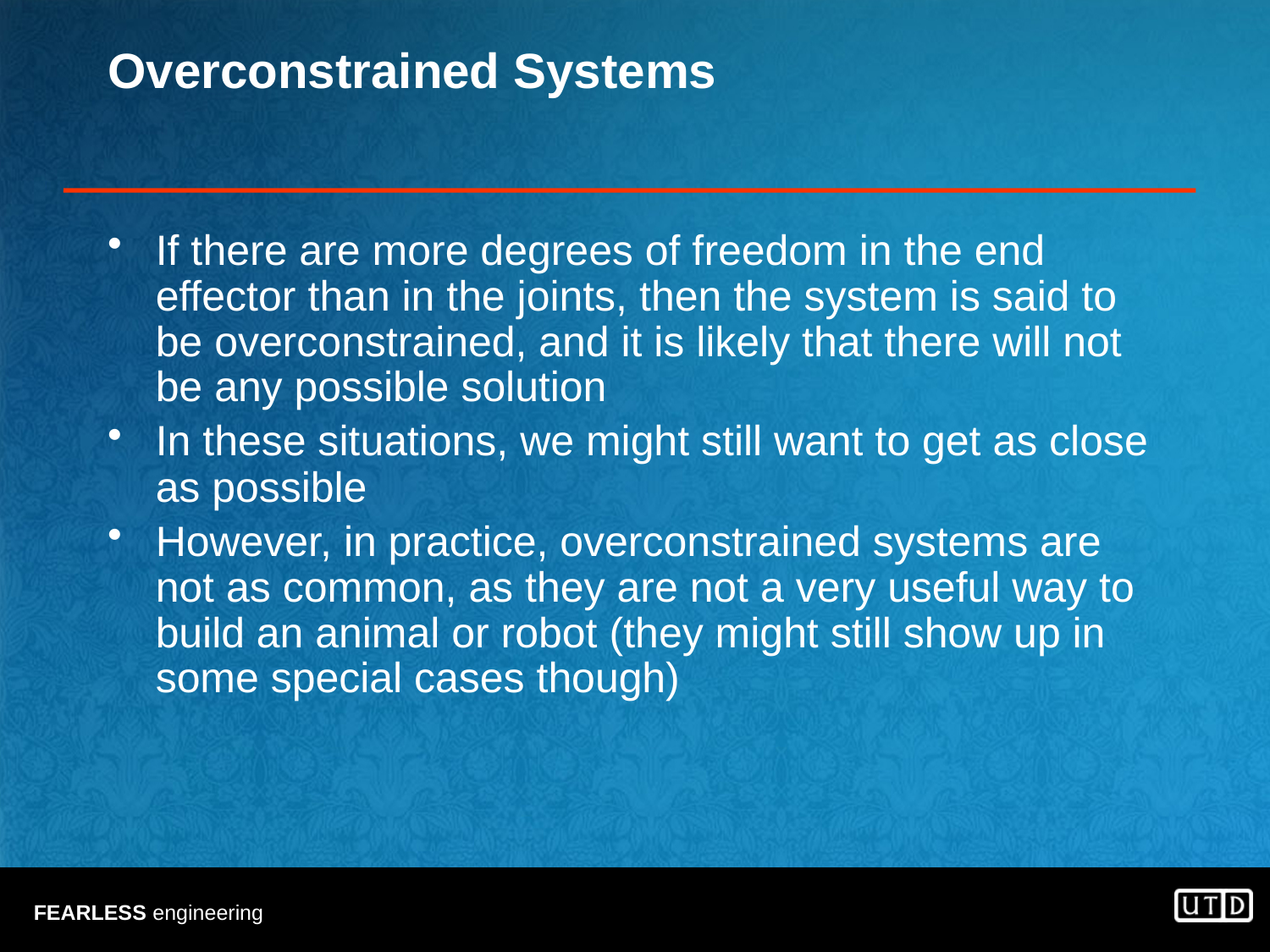

# Overconstrained Systems

If there are more degrees of freedom in the end effector than in the joints, then the system is said to be overconstrained, and it is likely that there will not be any possible solution
In these situations, we might still want to get as close as possible
However, in practice, overconstrained systems are not as common, as they are not a very useful way to build an animal or robot (they might still show up in some special cases though)